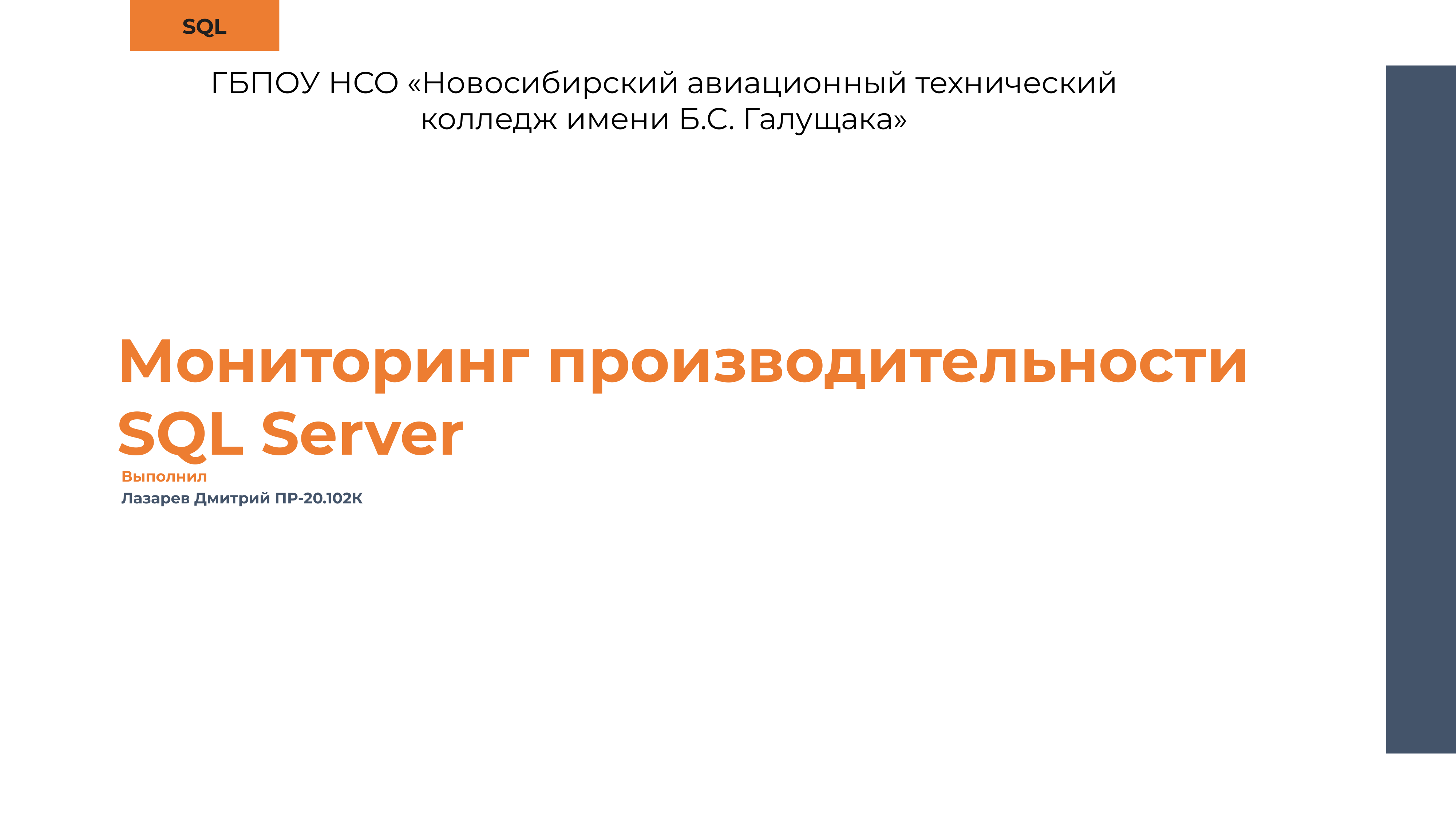

SQL

ГБПОУ НСО «Новосибирский авиационный технический колледж имени Б.С. Галущака»

Мониторинг производительности SQL Server
Выполнил
Лазарев Дмитрий ПР-20.102К